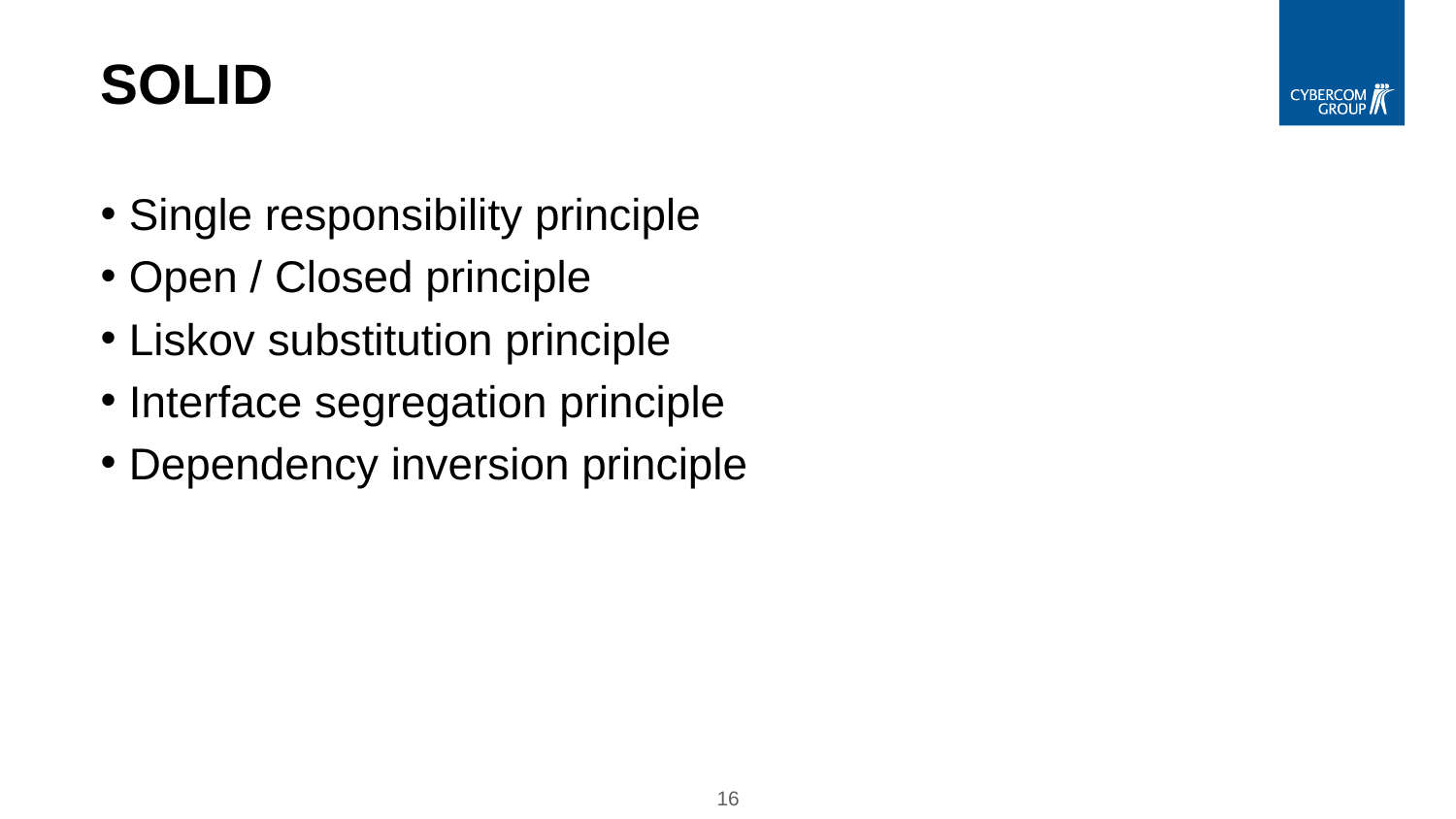

# SOLID
Single responsibility principle
Open / Closed principle
Liskov substitution principle
Interface segregation principle
Dependency inversion principle
16